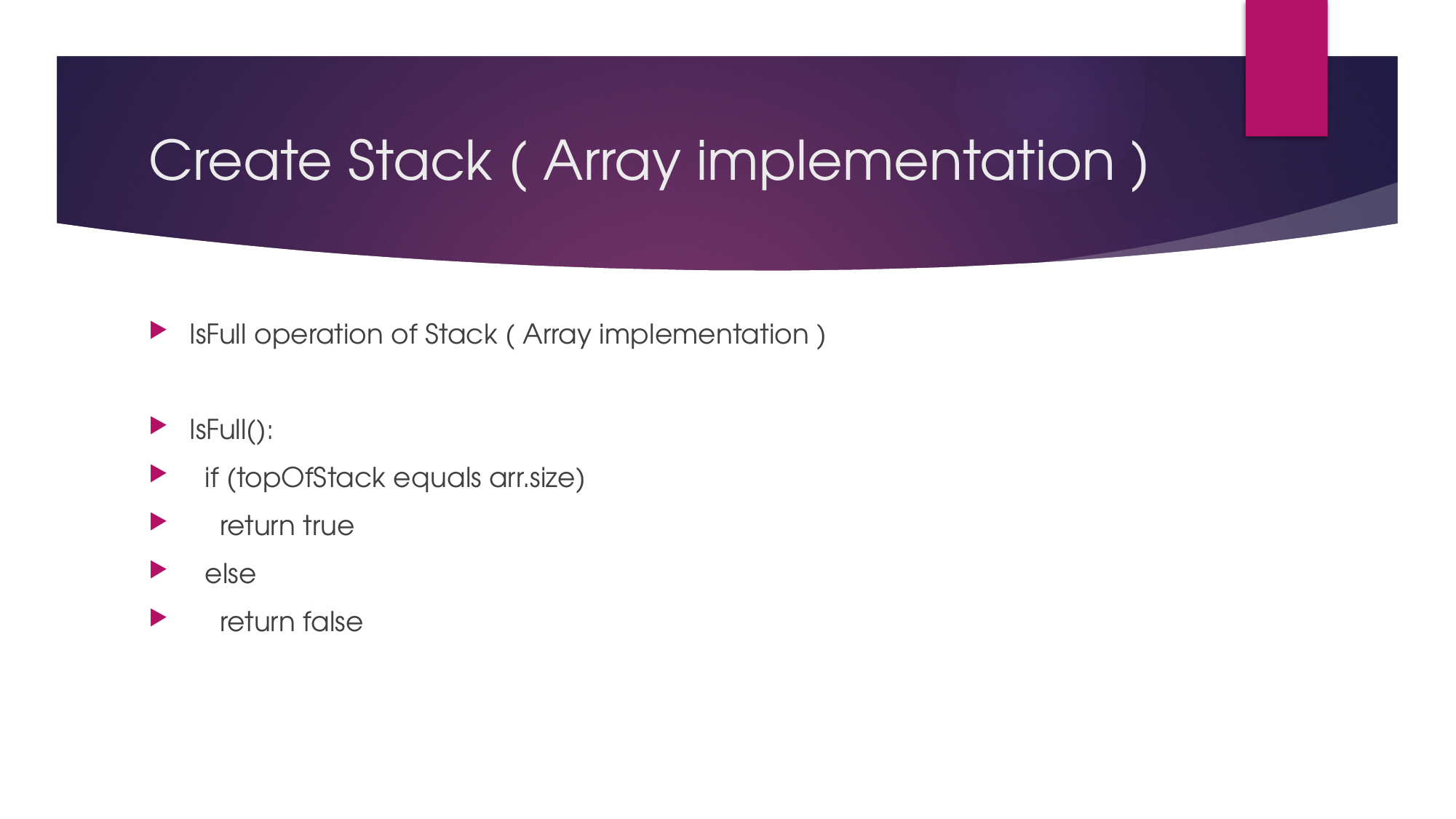

# Create Stack ( Array implementation )
IsFull operation of Stack ( Array implementation )

IsFull():
  if (topOfStack equals arr.size)
    return true
  else
    return false